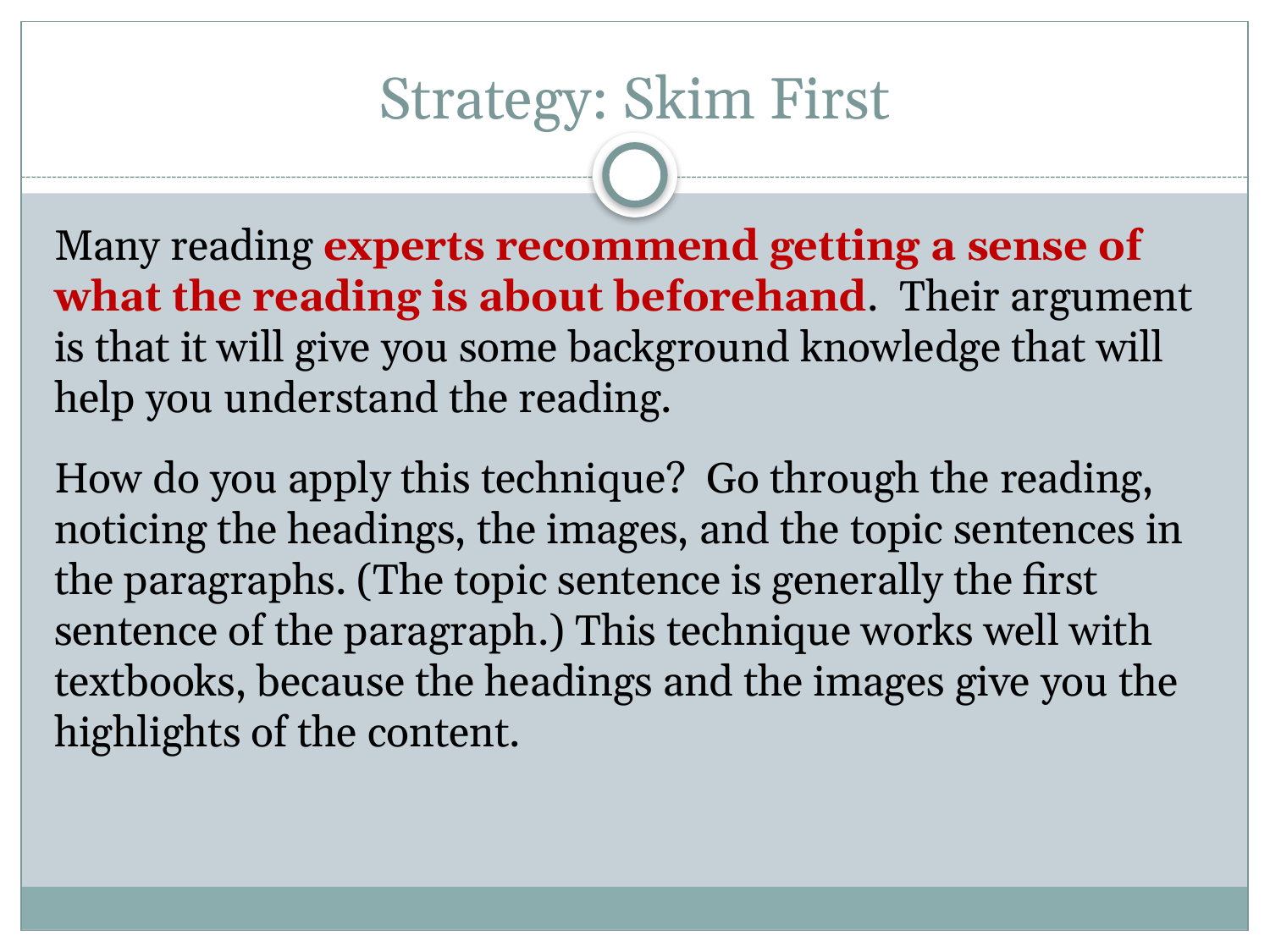

# Strategy: Skim First
Many reading experts recommend getting a sense of what the reading is about beforehand.  Their argument is that it will give you some background knowledge that will help you understand the reading.
How do you apply this technique?  Go through the reading, noticing the headings, the images, and the topic sentences in the paragraphs. (The topic sentence is generally the first sentence of the paragraph.) This technique works well with textbooks, because the headings and the images give you the highlights of the content.